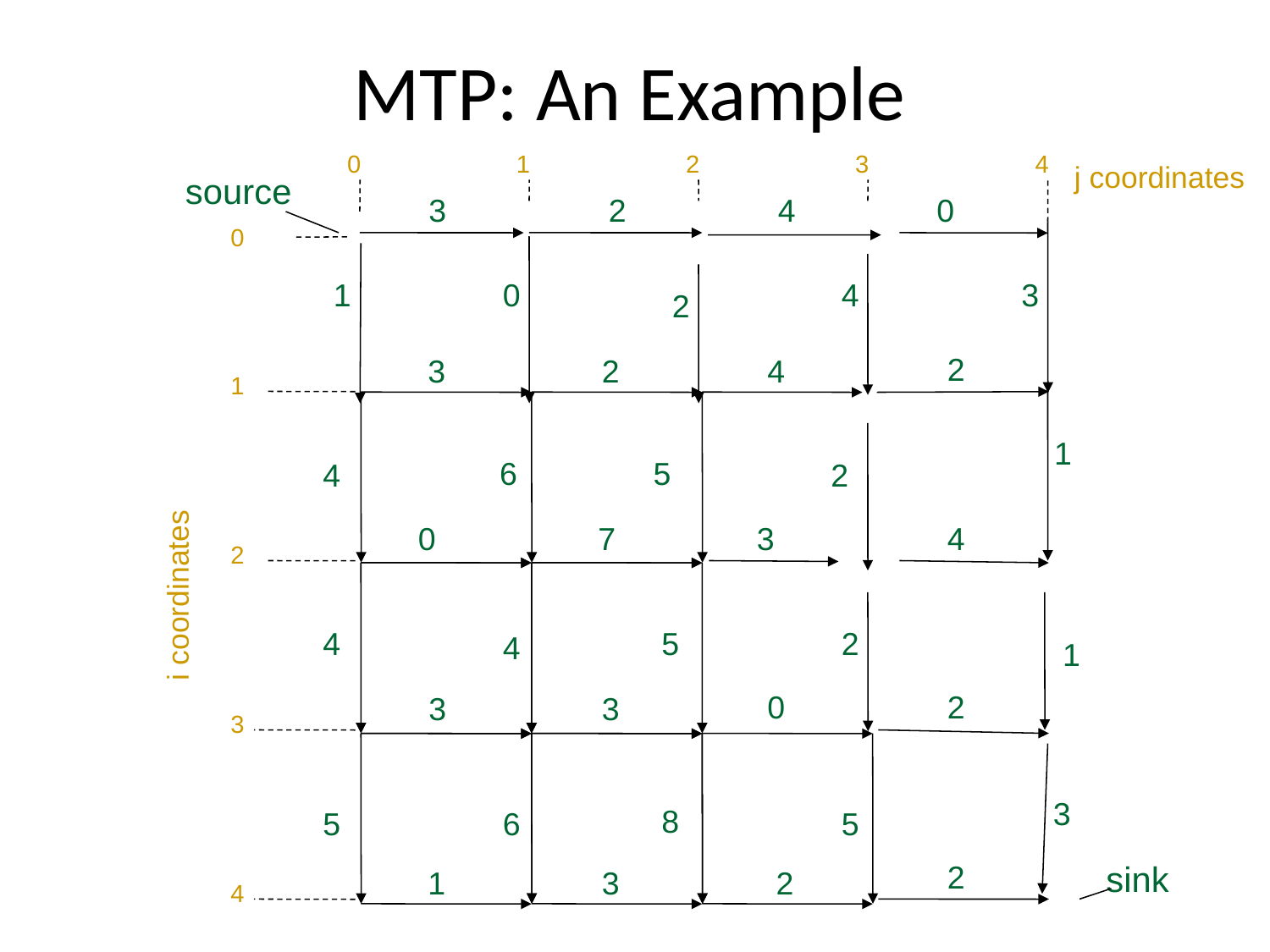

# MTP: An Example
0
1
2
3
4
j coordinates
source

3
2
4
0

0

1
0
4
3
2
2
3
2
4
1

1
6
5
4
2
0
7
3
4
2
i coordinates

4
5
2
4
1
0
2
3
3
3

3
8
5
6
5
2
sink
1
3
2
4